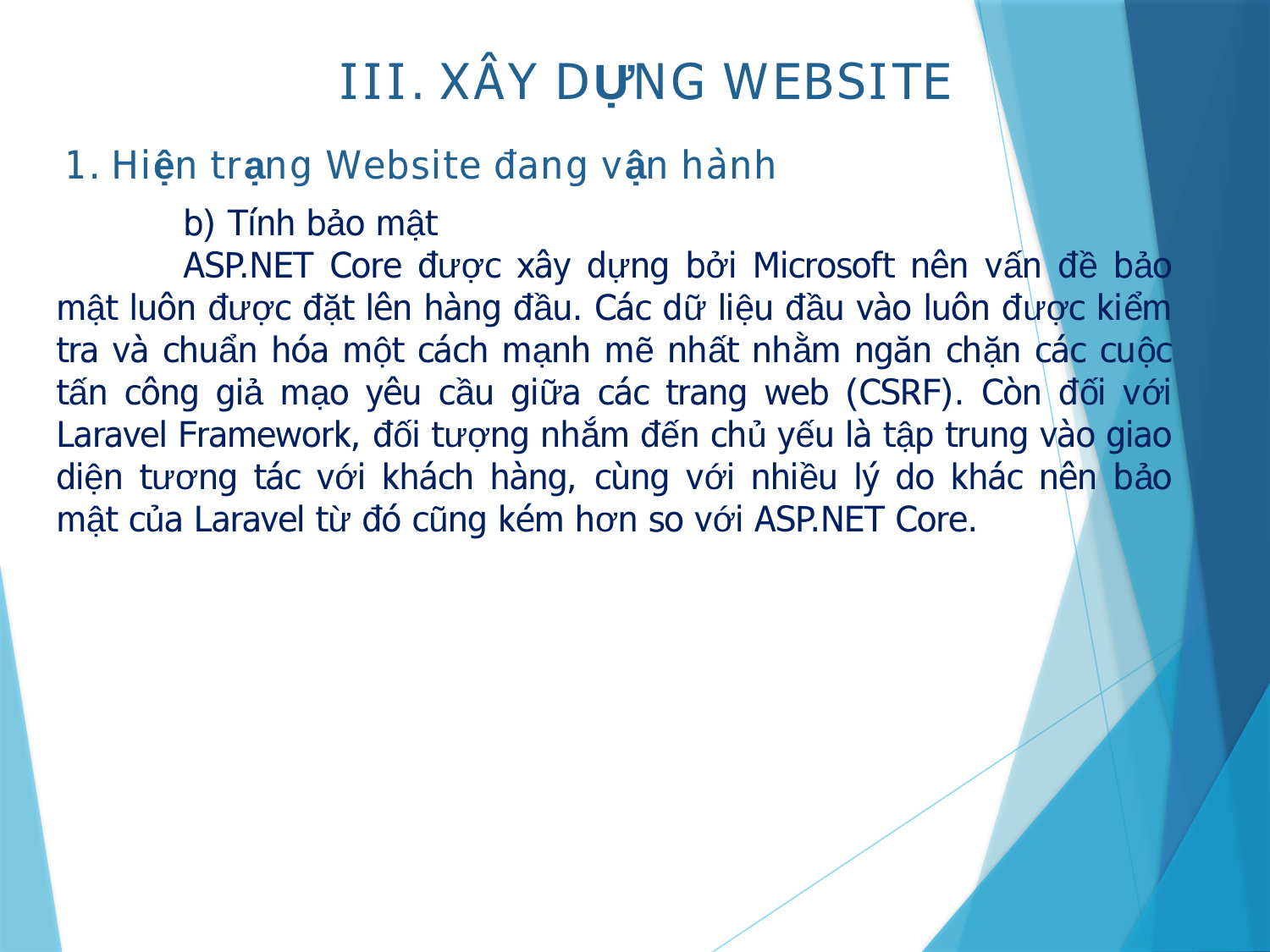

III. XÂY DỰNG WEBSITE
1. Hiện trạng Website đang vận hành
	b) Tính bảo mật
	ASP.NET Core được xây dựng bởi Microsoft nên vấn đề bảo mật luôn được đặt lên hàng đầu. Các dữ liệu đầu vào luôn được kiểm tra và chuẩn hóa một cách mạnh mẽ nhất nhằm ngăn chặn các cuộc tấn công giả mạo yêu cầu giữa các trang web (CSRF). Còn đối với Laravel Framework, đối tượng nhắm đến chủ yếu là tập trung vào giao diện tương tác với khách hàng, cùng với nhiều lý do khác nên bảo mật của Laravel từ đó cũng kém hơn so với ASP.NET Core.